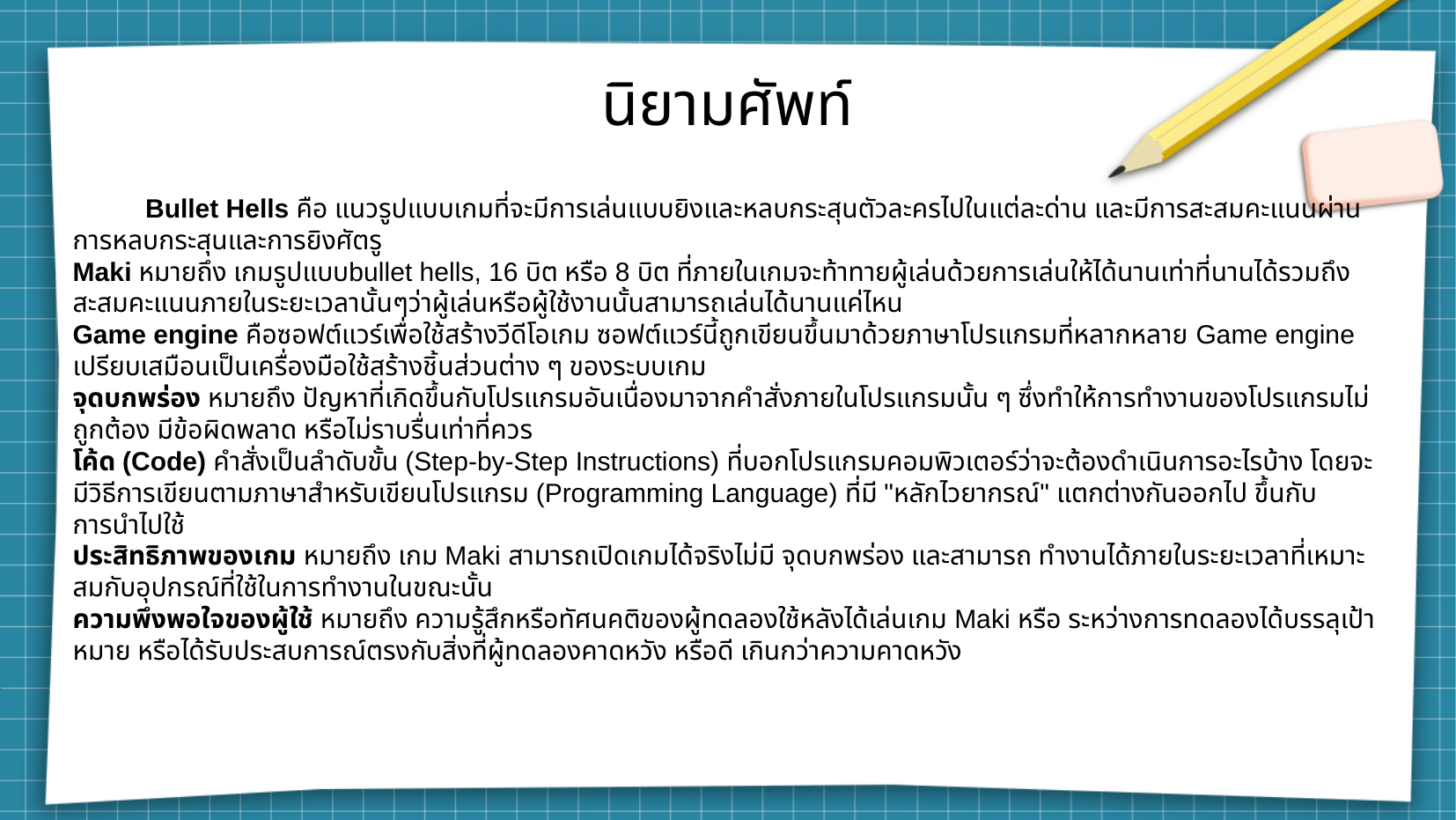

# นิยามศัพท์
          Bullet Hells คือ แนวรูปแบบเกมที่จะมีการเล่นแบบยิงและหลบกระสุนตัวละครไปในแต่ละด่าน และมีการสะสมคะแนนผ่านการหลบกระสุนและการยิงศัตรู
Maki หมายถึง เกมรูปแบบbullet hells, 16 บิต หรือ 8 บิต ที่ภายในเกมจะท้าทายผู้เล่นด้วยการเล่นให้ได้นานเท่าที่นานได้รวมถึงสะสมคะแนนภายในระยะเวลานั้นๆว่าผู้เล่นหรือผู้ใช้งานนั้นสามารถเล่นได้นานแค่ไหน
Game engine คือซอฟต์แวร์เพื่อใช้สร้างวีดีโอเกม ซอฟต์แวร์นี้ถูกเขียนขึ้นมาด้วยภาษาโปรแกรมที่หลากหลาย Game engine เปรียบเสมือนเป็นเครื่องมือใช้สร้างชิ้นส่วนต่าง ๆ ของระบบเกม
จุดบกพร่อง หมายถึง ปัญหาที่เกิดขึ้นกับโปรแกรมอันเนื่องมาจากคำสั่งภายในโปรแกรมนั้น ๆ ซึ่งทำให้การทำงานของโปรแกรมไม่ถูกต้อง มีข้อผิดพลาด หรือไม่ราบรื่นเท่าที่ควร
โค้ด (Code) คำสั่งเป็นลำดับขั้น (Step-by-Step Instructions) ที่บอกโปรแกรมคอมพิวเตอร์ว่าจะต้องดำเนินการอะไรบ้าง โดยจะมีวิธีการเขียนตามภาษาสำหรับเขียนโปรแกรม (Programming Language) ที่มี "หลักไวยากรณ์" แตกต่างกันออกไป ขึ้นกับการนำไปใช้
ประสิทธิภาพของเกม หมายถึง เกม Maki สามารถเปิดเกมได้จริงไม่มี จุดบกพร่อง และสามารถ ทำงานได้ภายในระยะเวลาที่เหมาะสมกับอุปกรณ์ที่ใช้ในการทำงานในขณะนั้น
ความพึงพอใจของผู้ใช้ หมายถึง ความรู้สึกหรือทัศนคติของผู้ทดลองใช้หลังได้เล่นเกม Maki หรือ ระหว่างการทดลองได้บรรลุเป้าหมาย หรือได้รับประสบการณ์ตรงกับสิ่งที่ผู้ทดลองคาดหวัง หรือดี เกินกว่าความคาดหวัง